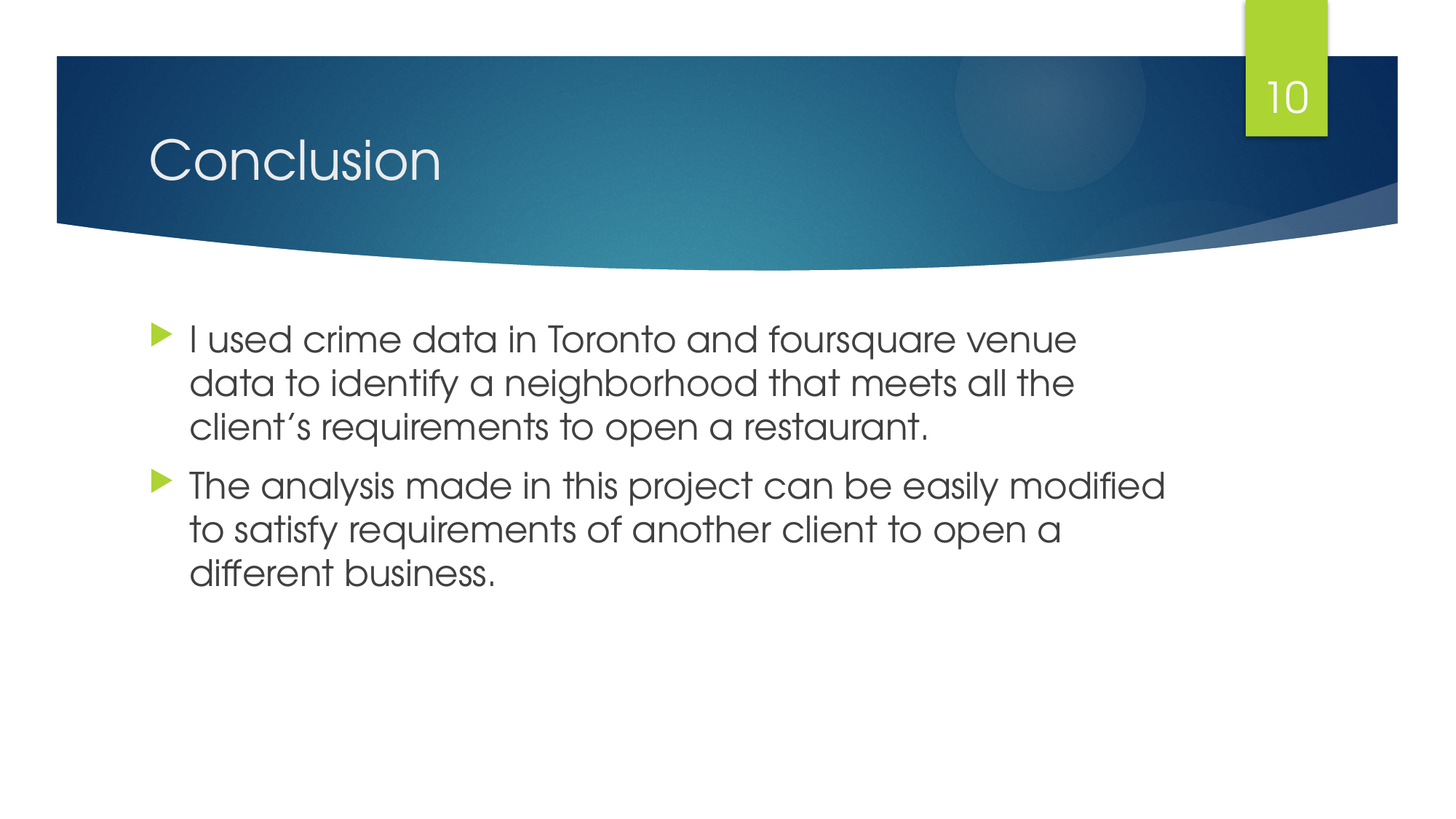

10
# Conclusion
I used crime data in Toronto and foursquare venue data to identify a neighborhood that meets all the client’s requirements to open a restaurant.
The analysis made in this project can be easily modified to satisfy requirements of another client to open a different business.